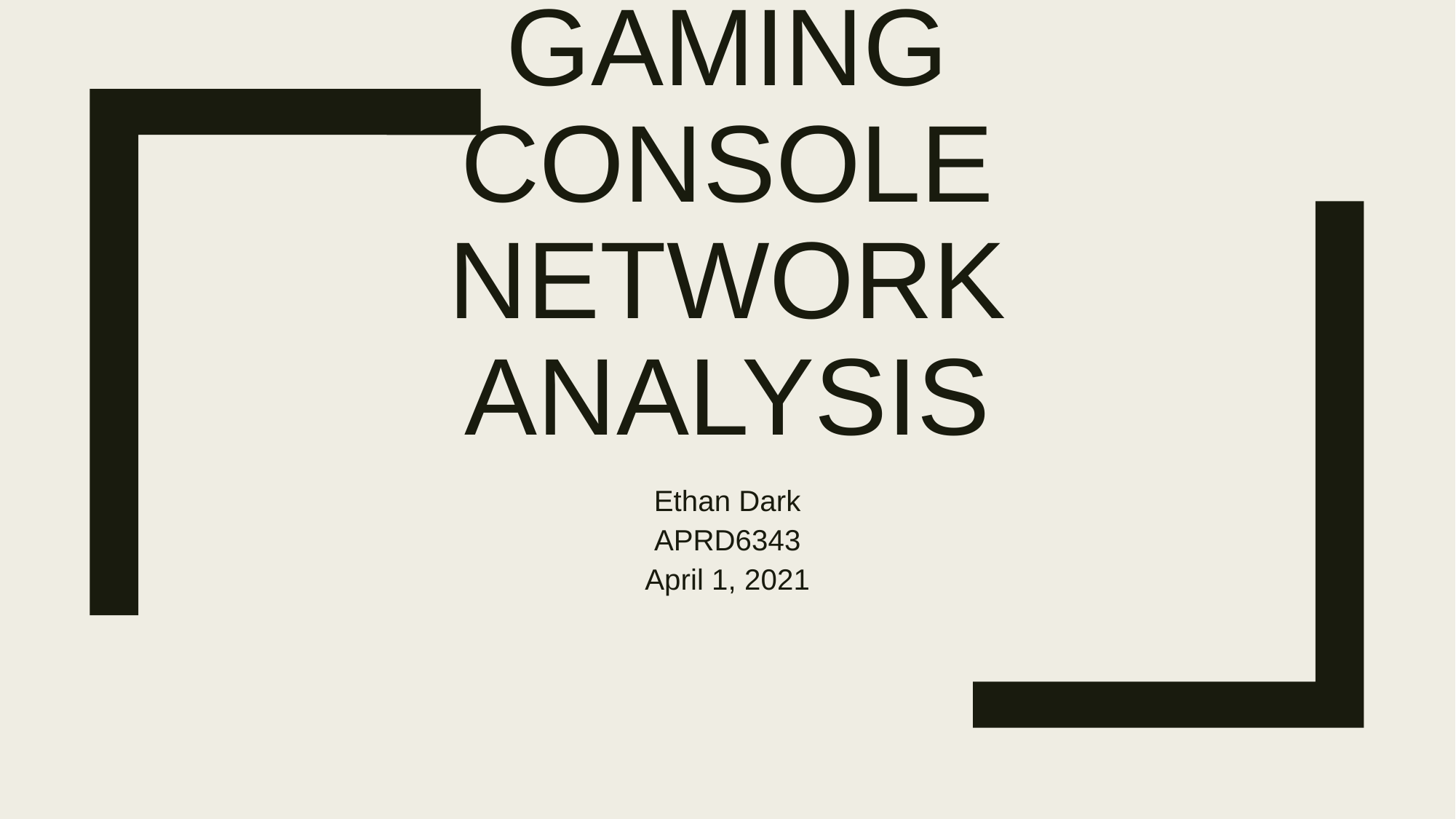

# Gaming console network analysis
Ethan Dark
APRD6343
April 1, 2021